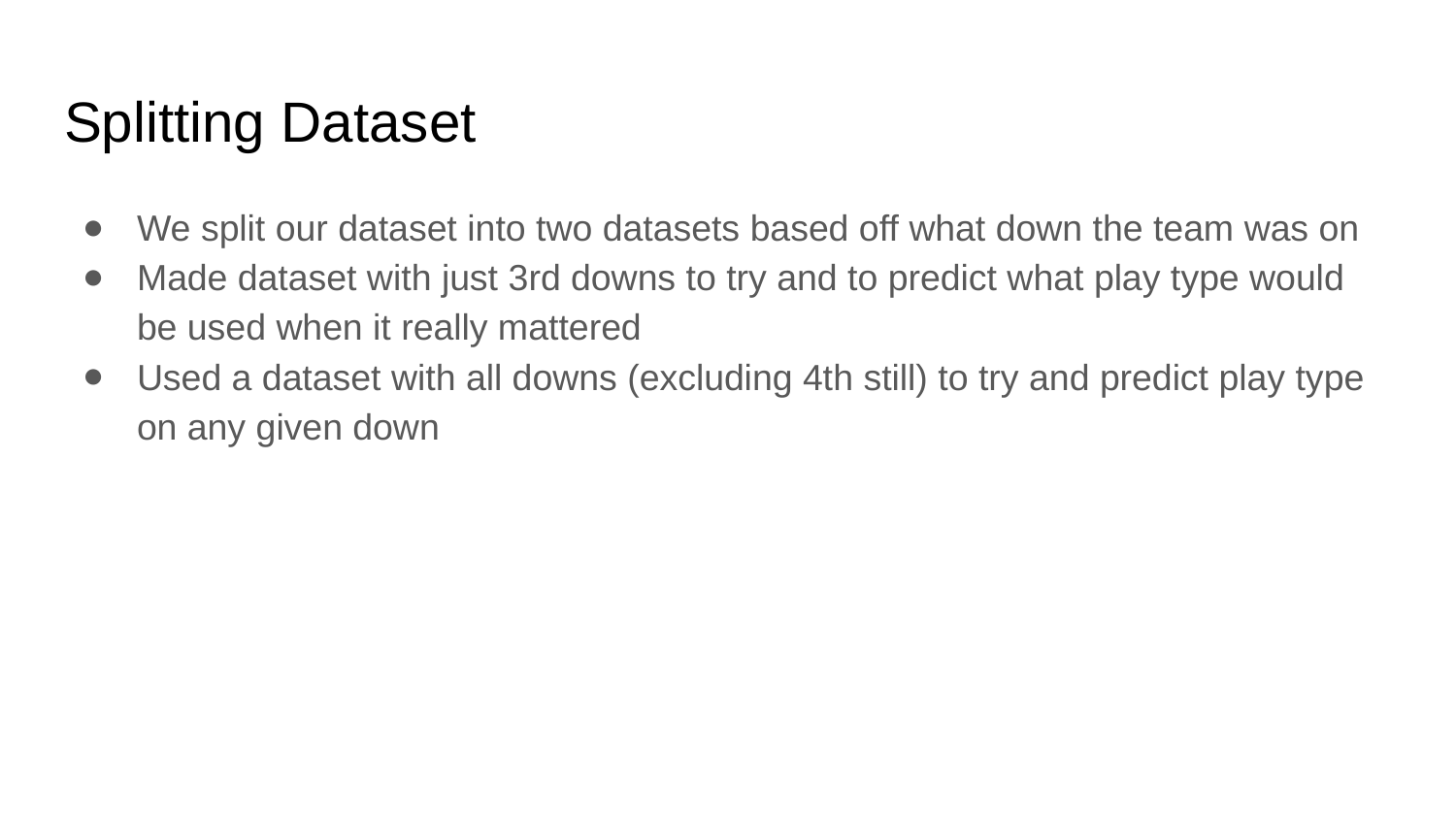

# Splitting Dataset
We split our dataset into two datasets based off what down the team was on
Made dataset with just 3rd downs to try and to predict what play type would be used when it really mattered
Used a dataset with all downs (excluding 4th still) to try and predict play type on any given down